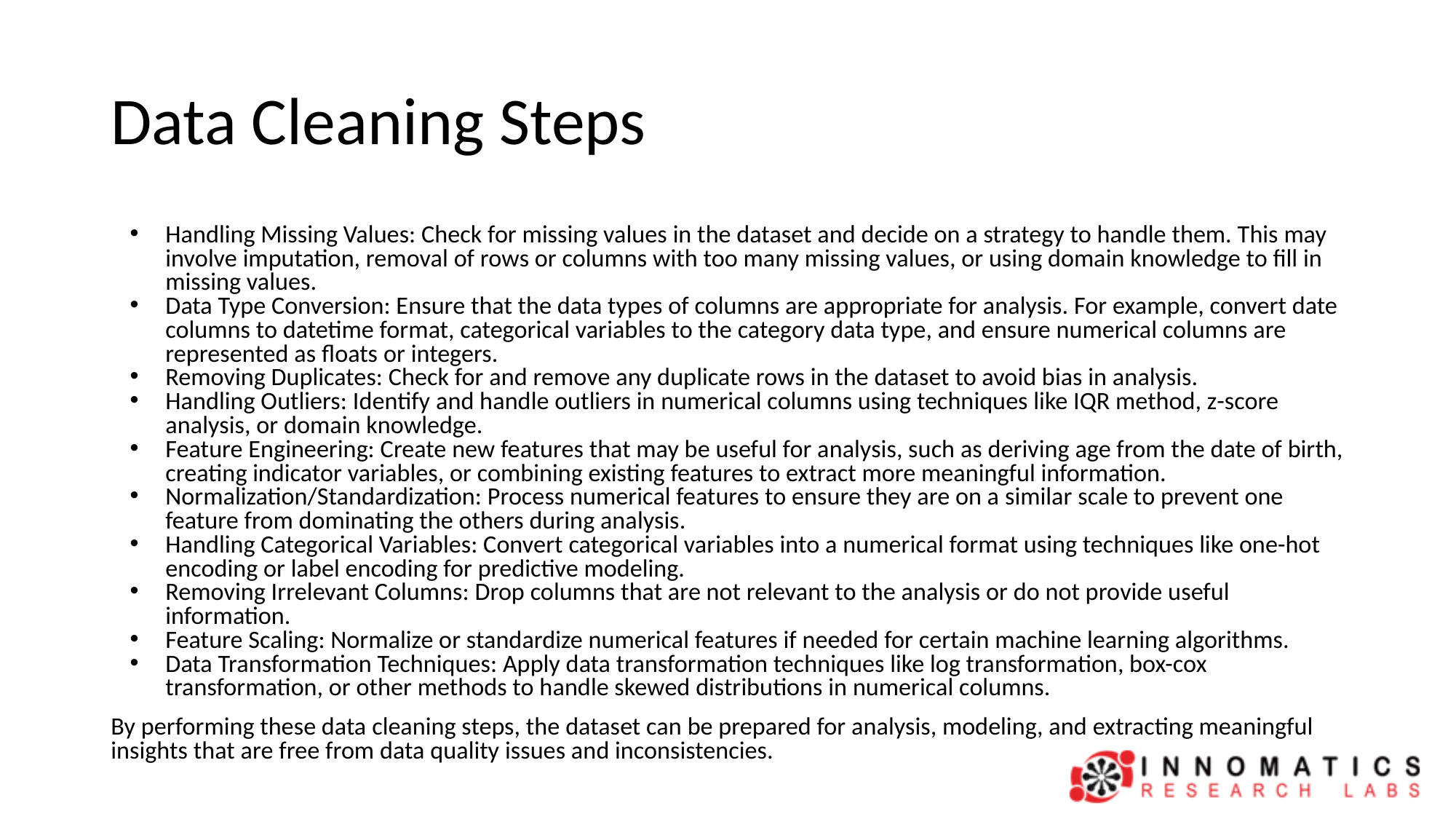

# Data Cleaning Steps
Handling Missing Values: Check for missing values in the dataset and decide on a strategy to handle them. This may involve imputation, removal of rows or columns with too many missing values, or using domain knowledge to fill in missing values.
Data Type Conversion: Ensure that the data types of columns are appropriate for analysis. For example, convert date columns to datetime format, categorical variables to the category data type, and ensure numerical columns are represented as floats or integers.
Removing Duplicates: Check for and remove any duplicate rows in the dataset to avoid bias in analysis.
Handling Outliers: Identify and handle outliers in numerical columns using techniques like IQR method, z-score analysis, or domain knowledge.
Feature Engineering: Create new features that may be useful for analysis, such as deriving age from the date of birth, creating indicator variables, or combining existing features to extract more meaningful information.
Normalization/Standardization: Process numerical features to ensure they are on a similar scale to prevent one feature from dominating the others during analysis.
Handling Categorical Variables: Convert categorical variables into a numerical format using techniques like one-hot encoding or label encoding for predictive modeling.
Removing Irrelevant Columns: Drop columns that are not relevant to the analysis or do not provide useful information.
Feature Scaling: Normalize or standardize numerical features if needed for certain machine learning algorithms.
Data Transformation Techniques: Apply data transformation techniques like log transformation, box-cox transformation, or other methods to handle skewed distributions in numerical columns.
By performing these data cleaning steps, the dataset can be prepared for analysis, modeling, and extracting meaningful insights that are free from data quality issues and inconsistencies.